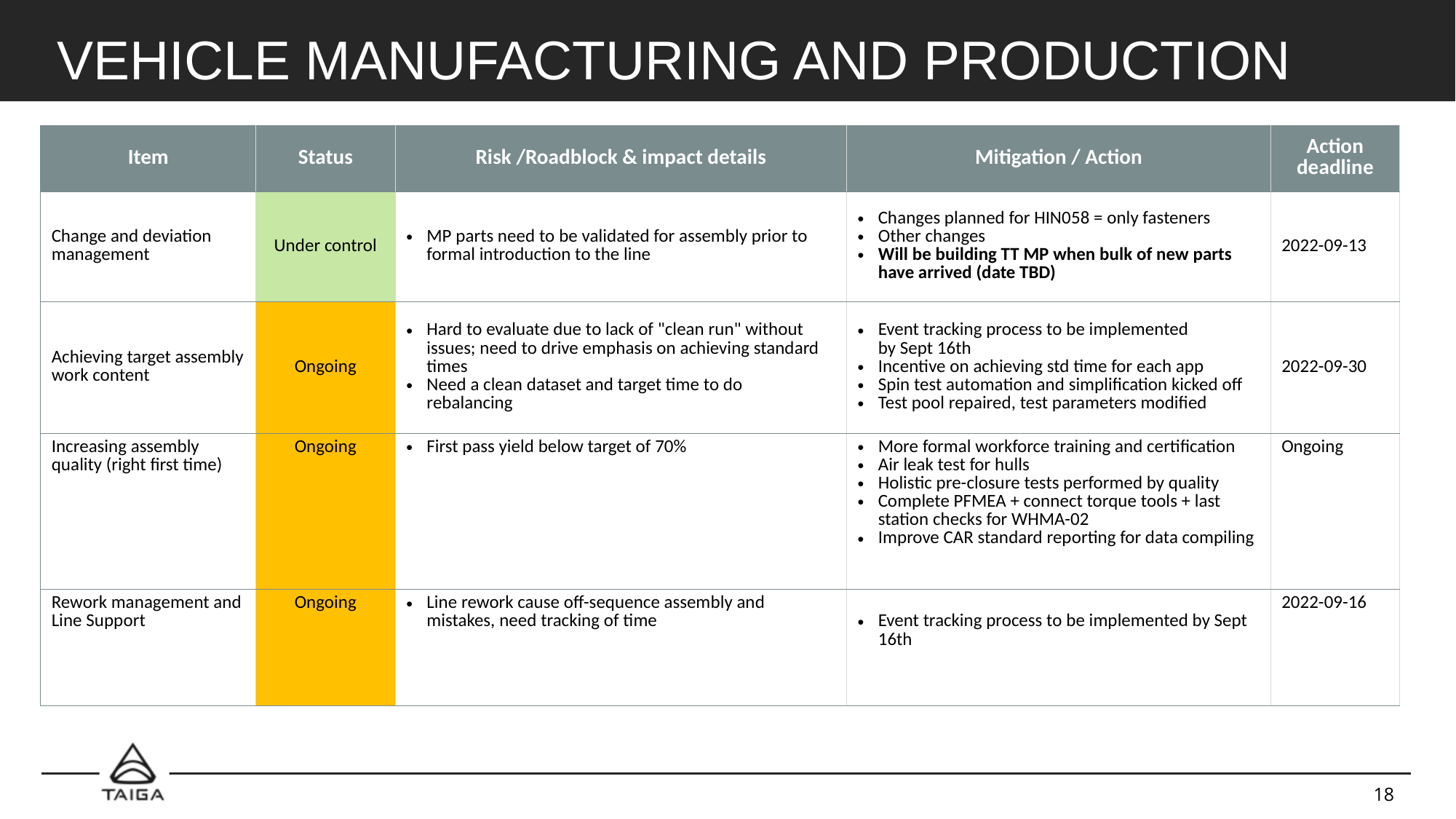

# VEHICLE Manufacturing and PRODUCTION
| Item | Status | Risk /Roadblock & impact details | Mitigation / Action | Action deadline |
| --- | --- | --- | --- | --- |
| Change and deviation management | Under control | MP parts need to be validated for assembly prior to formal introduction to the line | Changes planned for HIN058 = only fasteners  Other changes  Will be building TT MP when bulk of new parts have arrived (date TBD) | 2022-09-13 |
| Achieving target assembly work content | Ongoing | Hard to evaluate due to lack of "clean run" without issues; need to drive emphasis on achieving standard times Need a clean dataset and target time to do rebalancing | Event tracking process to be implemented by Sept 16th Incentive on achieving std time for each app Spin test automation and simplification kicked off Test pool repaired, test parameters modified | 2022-09-30 |
| Increasing assembly quality (right first time) | Ongoing | First pass yield below target of 70% | More formal workforce training and certification Air leak test for hulls Holistic pre-closure tests performed by quality  Complete PFMEA + connect torque tools + last station checks for WHMA-02  Improve CAR standard reporting for data compiling | Ongoing |
| Rework management and Line Support | Ongoing | Line rework cause off-sequence assembly and mistakes, need tracking of time | Event tracking process to be implemented by Sept 16th | 2022-09-16 |
18